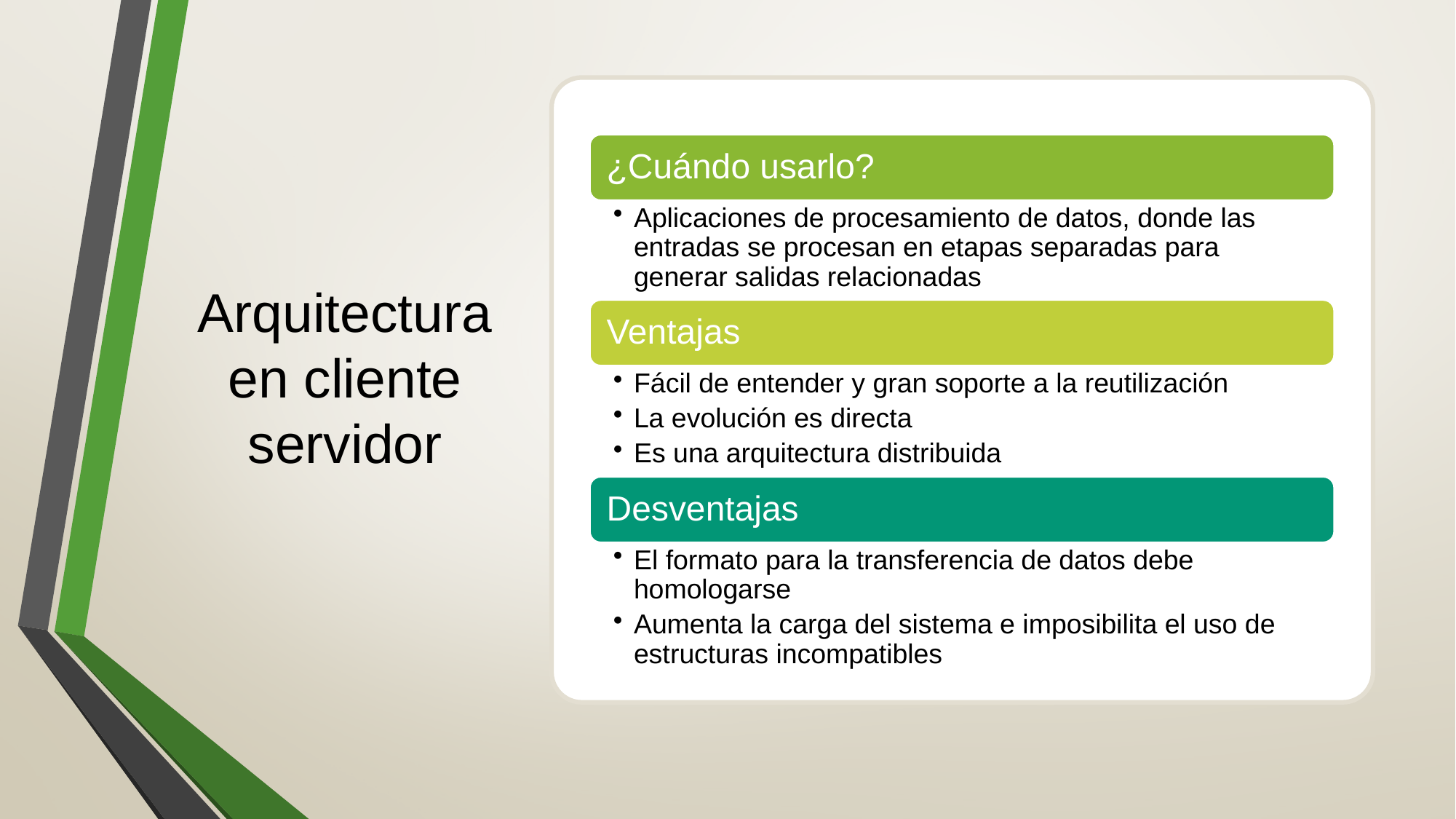

¿Cuándo usarlo?
Aplicaciones de procesamiento de datos, donde las entradas se procesan en etapas separadas para generar salidas relacionadas
Ventajas
Fácil de entender y gran soporte a la reutilización
La evolución es directa
Es una arquitectura distribuida
Desventajas
El formato para la transferencia de datos debe homologarse
Aumenta la carga del sistema e imposibilita el uso de estructuras incompatibles
# Arquitectura en cliente servidor